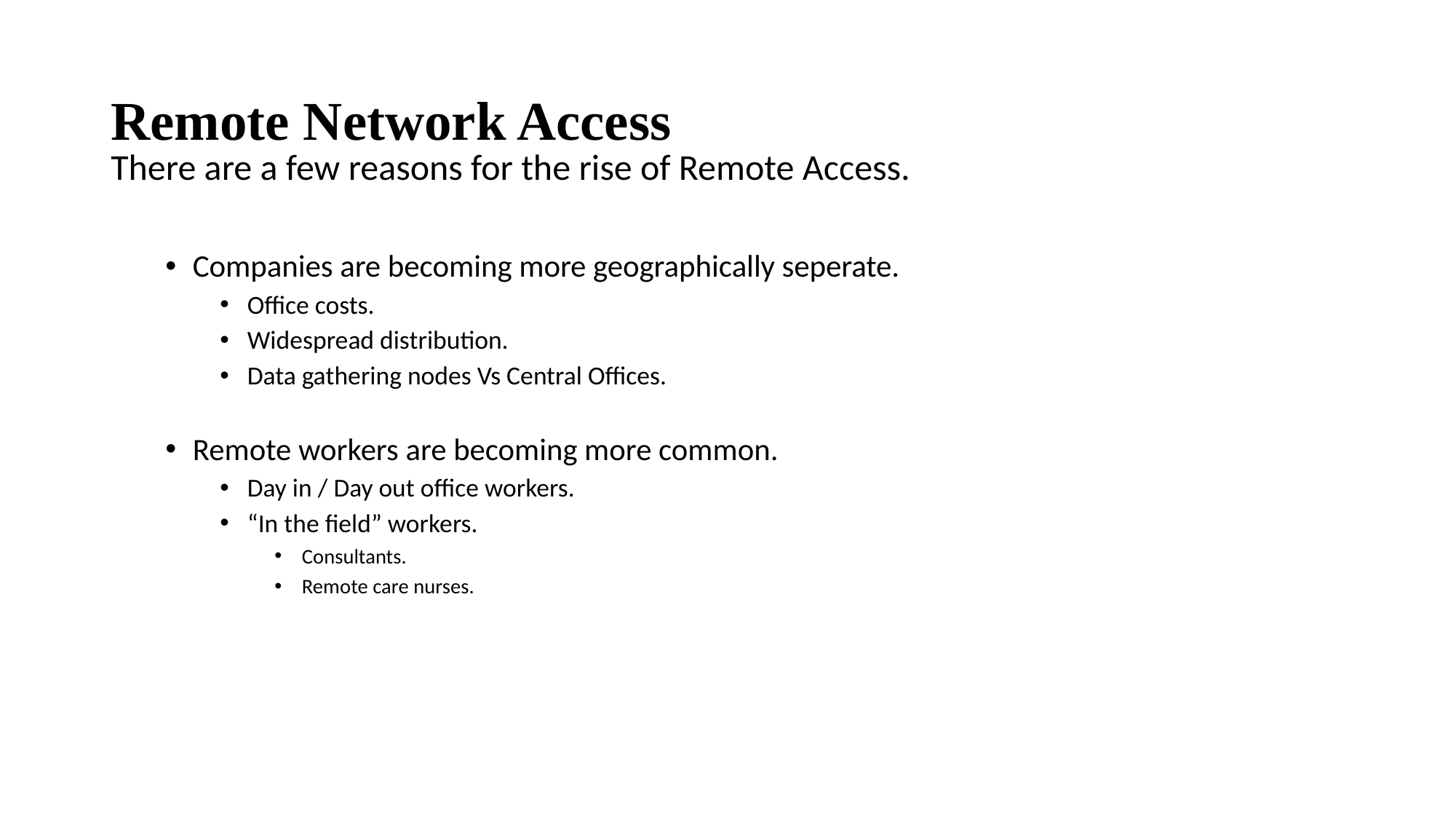

# Remote Network Access
There are a few reasons for the rise of Remote Access.

Companies are becoming more geographically seperate.
Office costs.
Widespread distribution.
Data gathering nodes Vs Central Offices.

Remote workers are becoming more common.
Day in / Day out office workers.
“In the field” workers.
Consultants.
Remote care nurses.